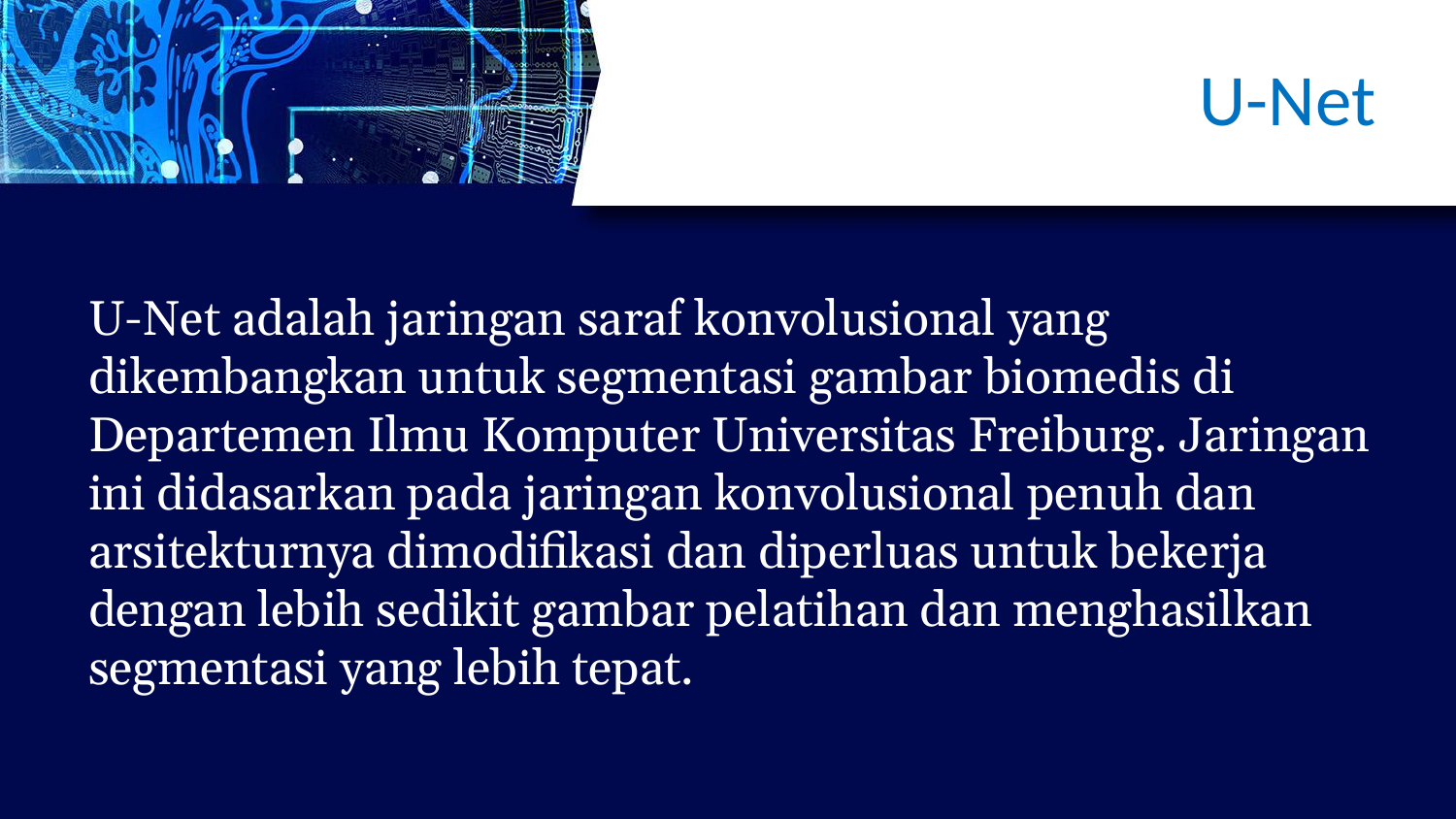

# U-Net
U-Net adalah jaringan saraf konvolusional yang dikembangkan untuk segmentasi gambar biomedis di Departemen Ilmu Komputer Universitas Freiburg. Jaringan ini didasarkan pada jaringan konvolusional penuh dan arsitekturnya dimodifikasi dan diperluas untuk bekerja dengan lebih sedikit gambar pelatihan dan menghasilkan segmentasi yang lebih tepat.